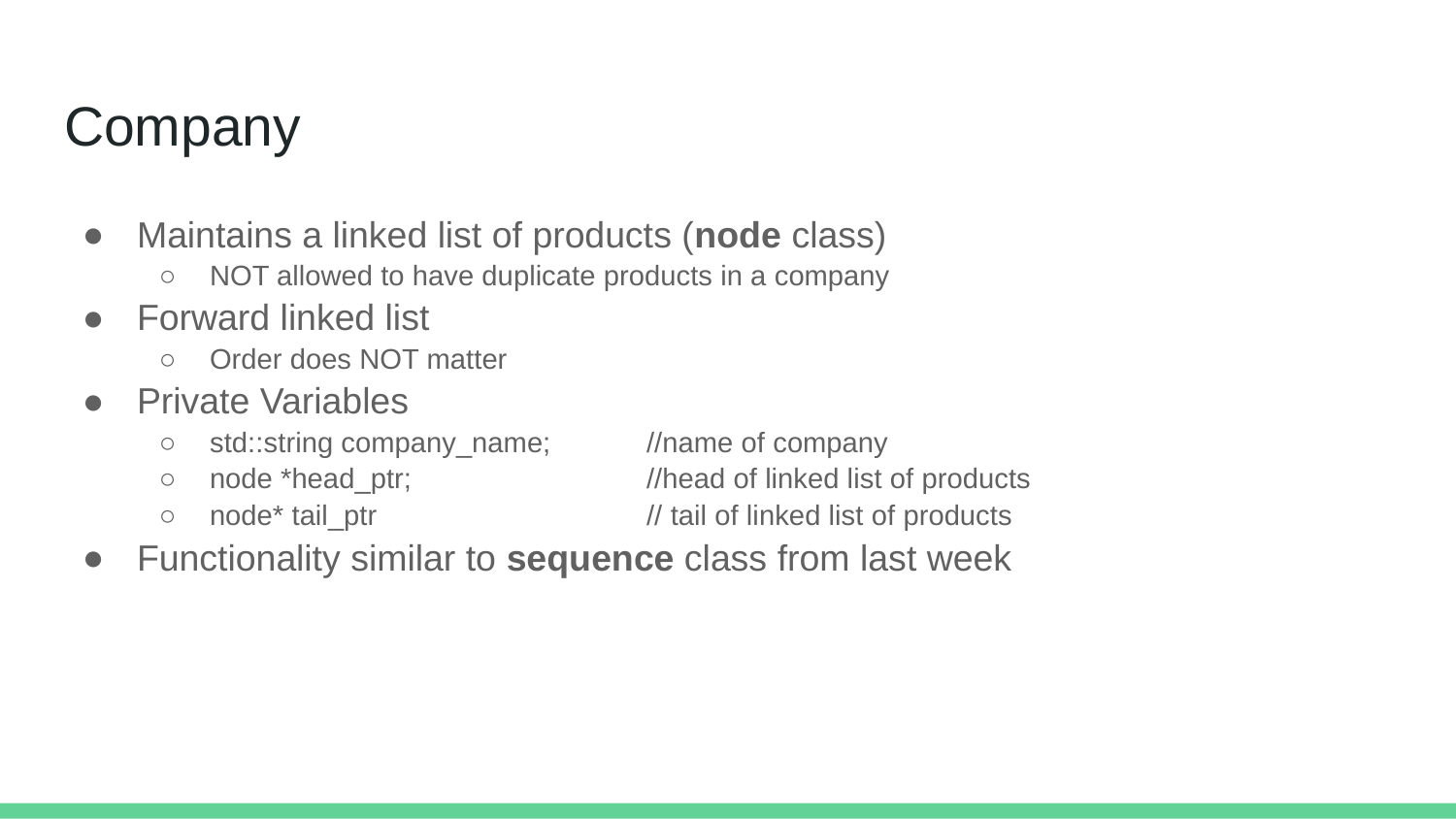

# Company
Maintains a linked list of products (node class)
NOT allowed to have duplicate products in a company
Forward linked list
Order does NOT matter
Private Variables
std::string company_name;	//name of company
node *head_ptr;		//head of linked list of products
node* tail_ptr 		// tail of linked list of products
Functionality similar to sequence class from last week